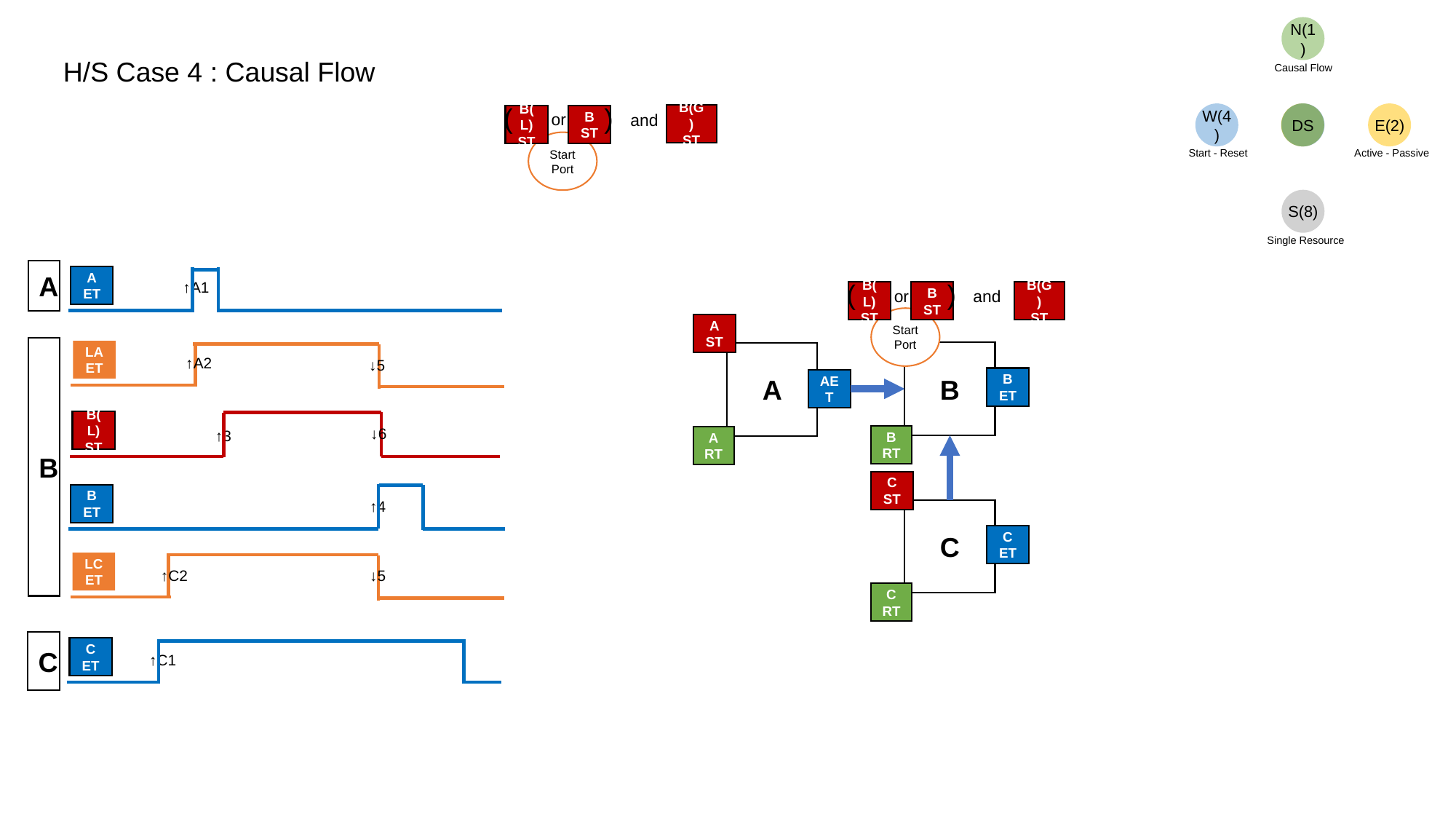

N(1)
H/S Case 4 : Causal Flow

Causal Flow
(            )
W(4)

DS

E(2)
or
and
B(G)
ST
B(L)
ST
B
ST
Start
Port
Start - Reset
Active - Passive
S(8)
Single Resource
A
A
ET
↑A1
(            )
or
and
B(L)
ST
B
ST
B(G)
ST
Start
Port
A
ST
B
LA
ET
B
A
↑A2
↓5
B
ET
AET
B(L)
ST
↓6
↑3
B
RT
A
RT
C
ST
B
ET
↑4
C
C
ET
G
RT
LC
ET
↑C2
↓5
C
RT
C
C
ET
↑C1